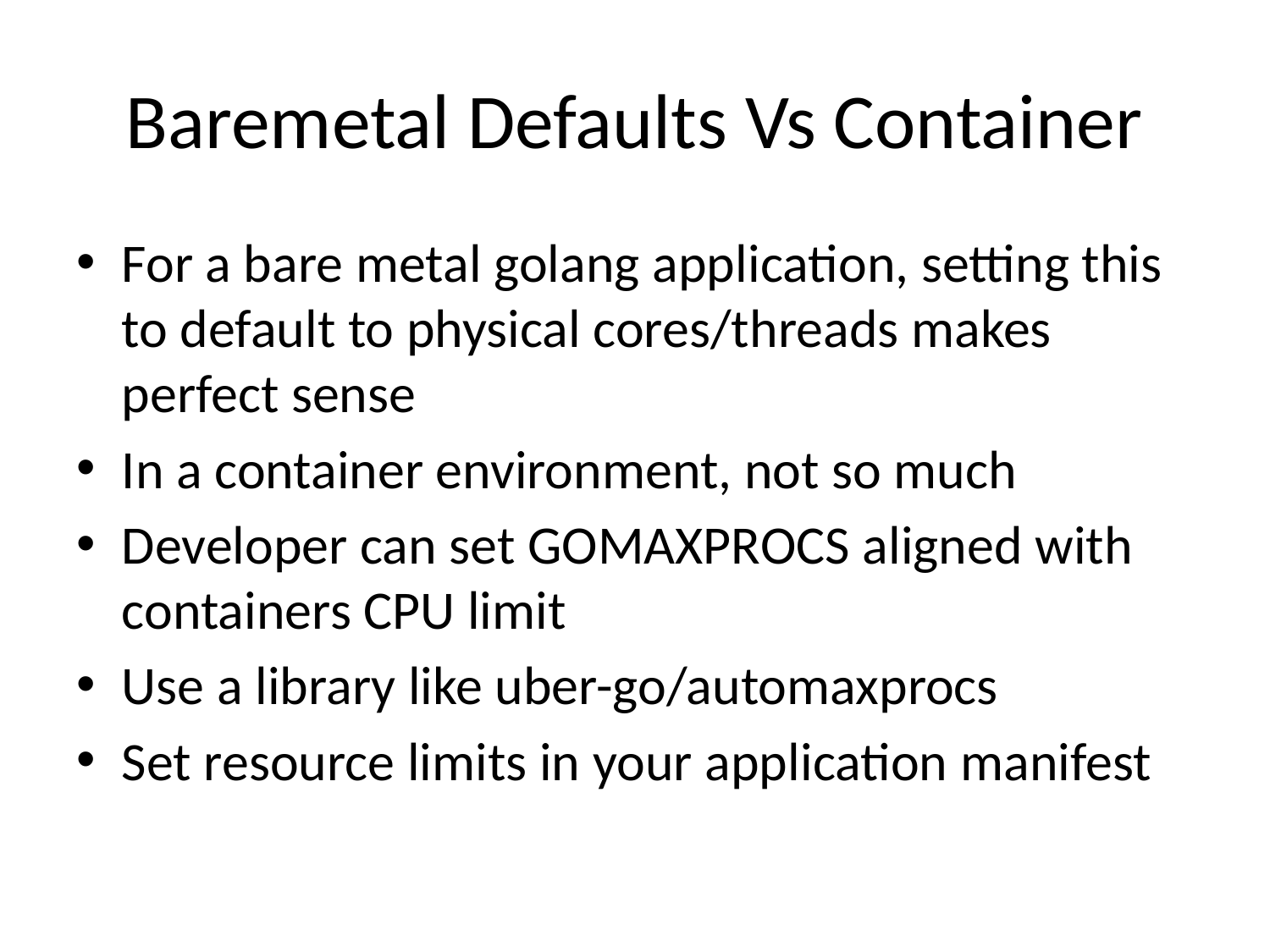

# Baremetal Defaults Vs Container
For a bare metal golang application, setting this to default to physical cores/threads makes perfect sense
In a container environment, not so much
Developer can set GOMAXPROCS aligned with  containers CPU limit
Use a library like uber-go/automaxprocs
Set resource limits in your application manifest